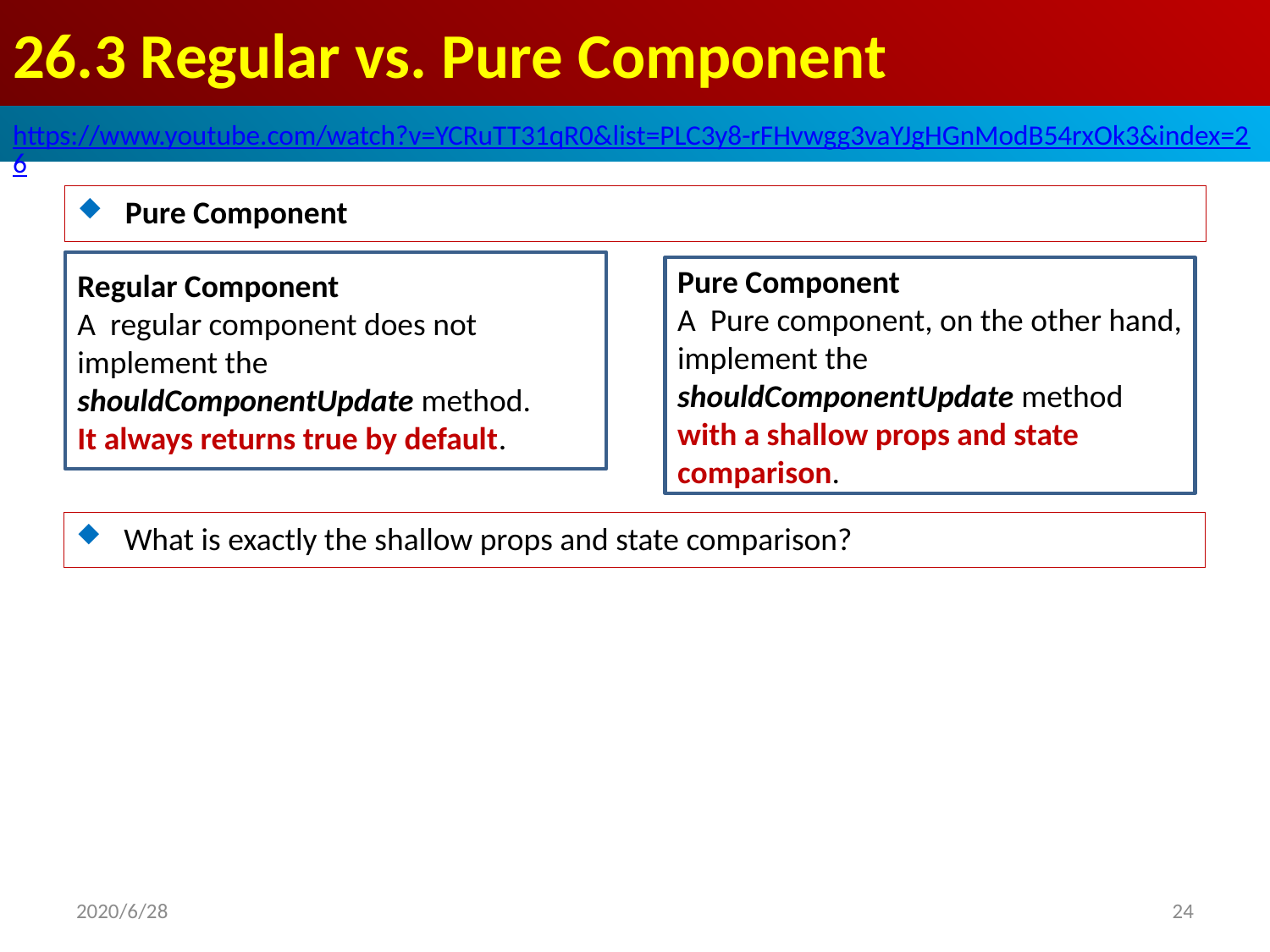

# 26.3 Regular vs. Pure Component
https://www.youtube.com/watch?v=YCRuTT31qR0&list=PLC3y8-rFHvwgg3vaYJgHGnModB54rxOk3&index=26
Pure Component
Regular Component
A  regular component does not implement the shouldComponentUpdate method.
It always returns true by default.
Pure Component
A  Pure component, on the other hand, implement the shouldComponentUpdate method
with a shallow props and state comparison.
What is exactly the shallow props and state comparison?
2020/6/28
24